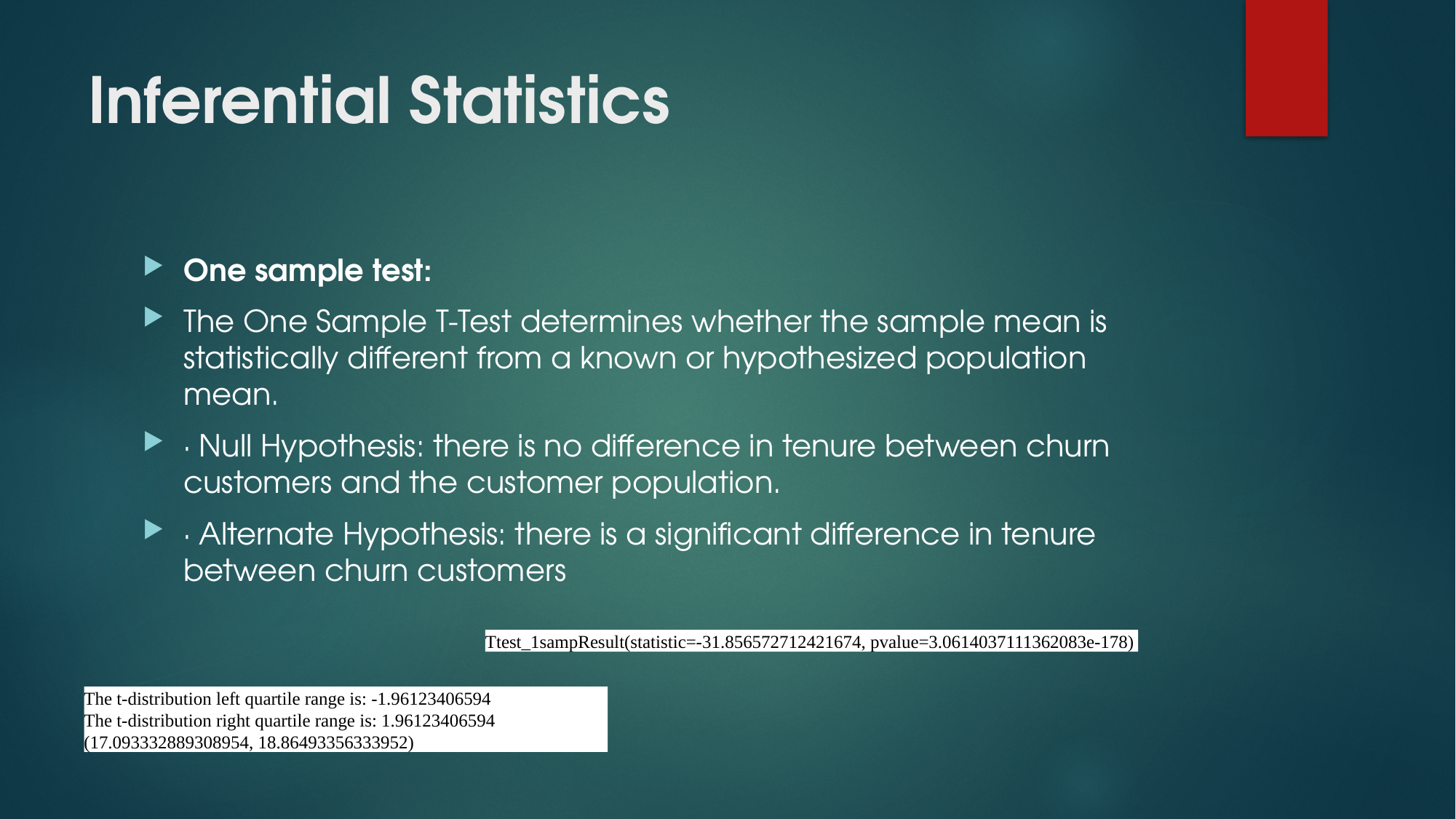

# Inferential Statistics
One sample test:
The One Sample T-Test determines whether the sample mean is statistically different from a known or hypothesized population mean.
· Null Hypothesis: there is no difference in tenure between churn customers and the customer population.
· Alternate Hypothesis: there is a significant difference in tenure between churn customers

Ttest_1sampResult(statistic=-31.856572712421674, pvalue=3.0614037111362083e-178)
The t-distribution left quartile range is: -1.96123406594
The t-distribution right quartile range is: 1.96123406594
(17.093332889308954, 18.86493356333952)